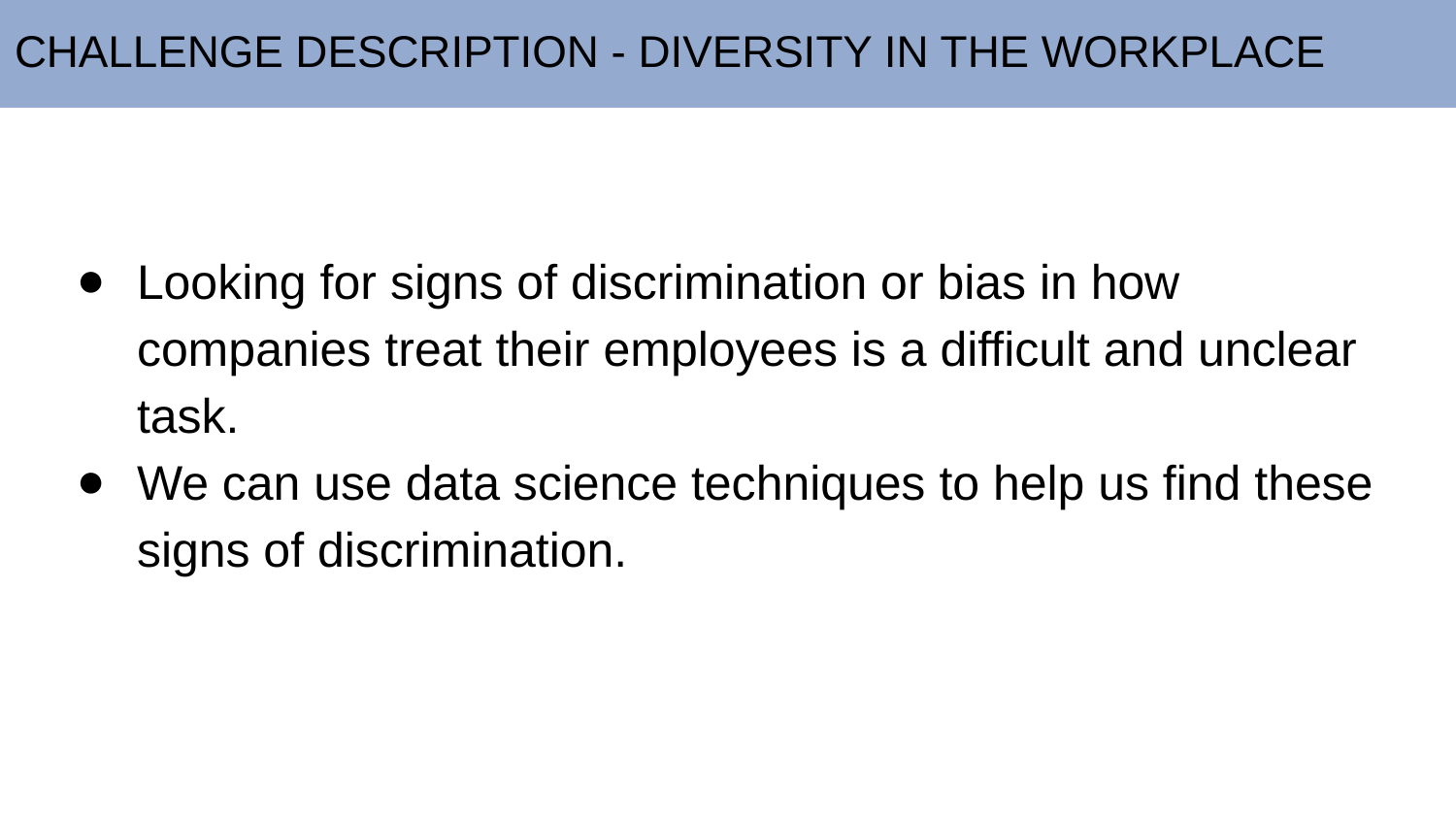

# CHALLENGE DESCRIPTION - DIVERSITY IN THE WORKPLACE
Looking for signs of discrimination or bias in how companies treat their employees is a difficult and unclear task.
We can use data science techniques to help us find these signs of discrimination.